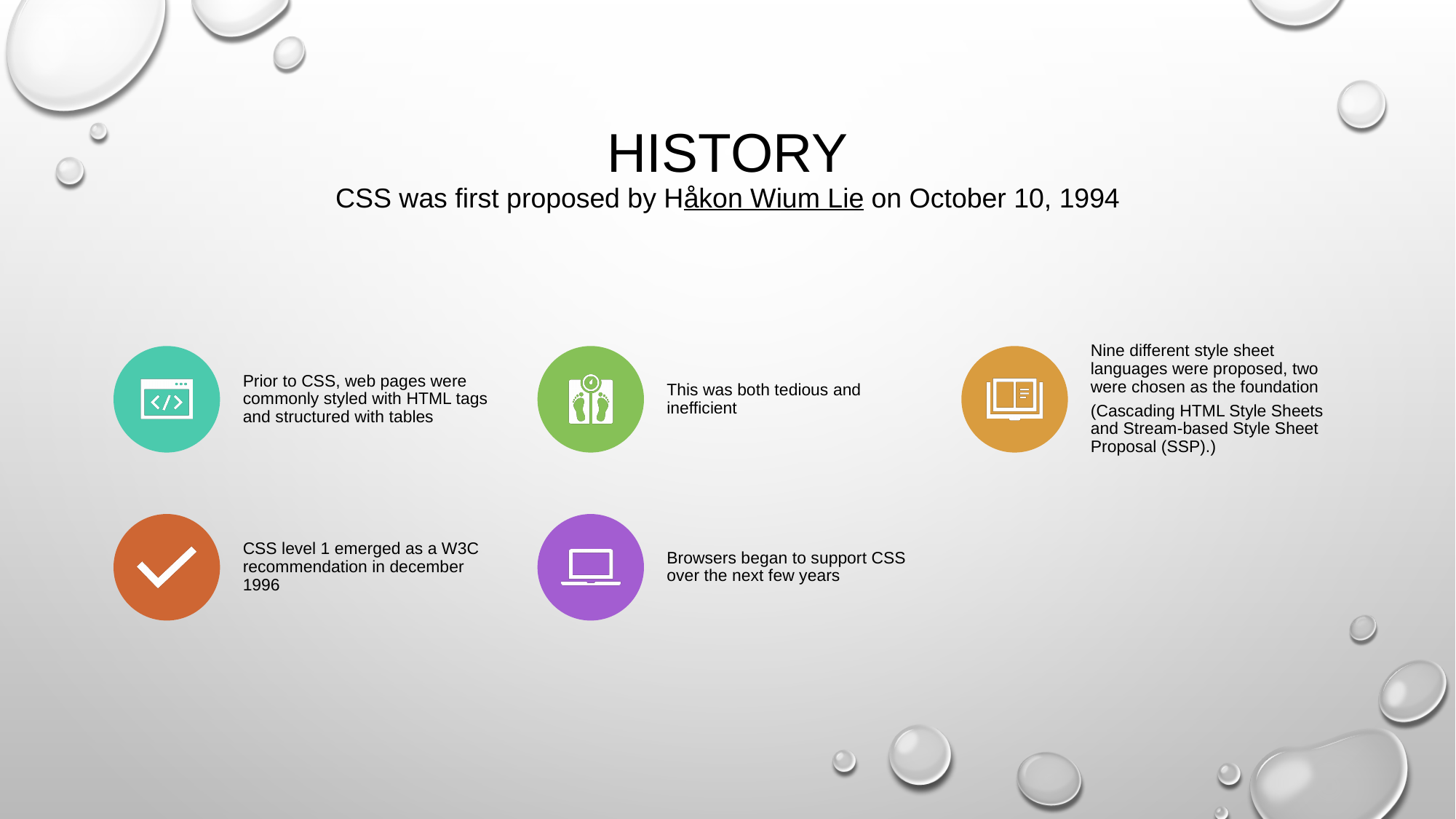

# HISTORY CSS was first proposed by Håkon Wium Lie on October 10, 1994
Prior to CSS, web pages were commonly styled with HTML tags and structured with tables
This was both tedious and inefficient
Nine different style sheet languages were proposed, two were chosen as the foundation
(Cascading HTML Style Sheets and Stream-based Style Sheet Proposal (SSP).)
CSS level 1 emerged as a W3C recommendation in december 1996
Browsers began to support CSS over the next few years